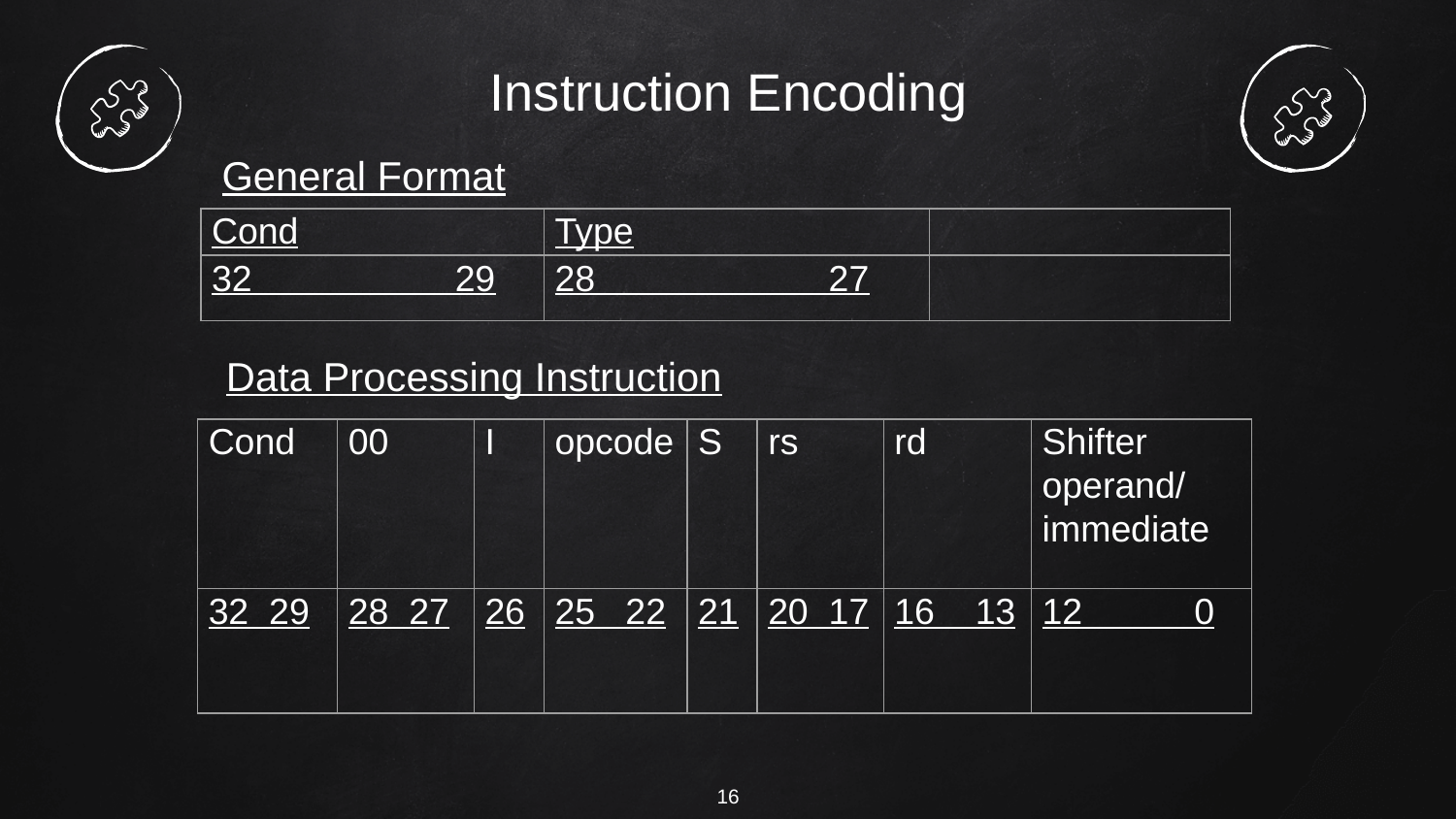

# Instruction Encoding

General Format
| Cond | Type |  |
| --- | --- | --- |
| 32 29 | 28 27 |  |
Data Processing Instruction
| Cond | 00 | I | opcode | S | rs | rd | Shifter operand/ immediate |
| --- | --- | --- | --- | --- | --- | --- | --- |
| 32 29 | 28 27 | 26 | 25 22 | 21 | 20 17 | 16 13 | 12 0 |
16